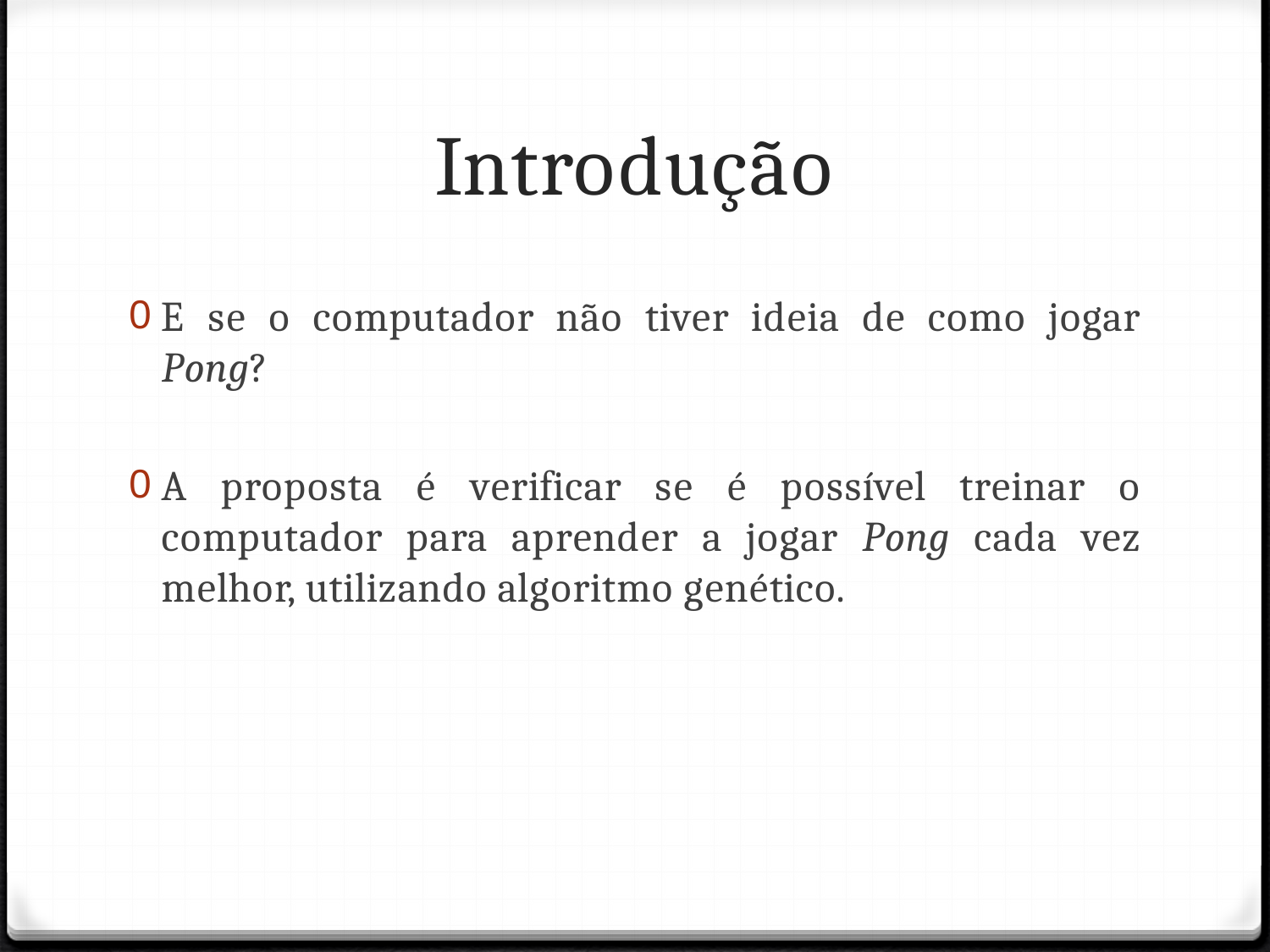

# Introdução
E se o computador não tiver ideia de como jogar Pong?

A proposta é verificar se é possível treinar o computador para aprender a jogar Pong cada vez melhor, utilizando algoritmo genético.